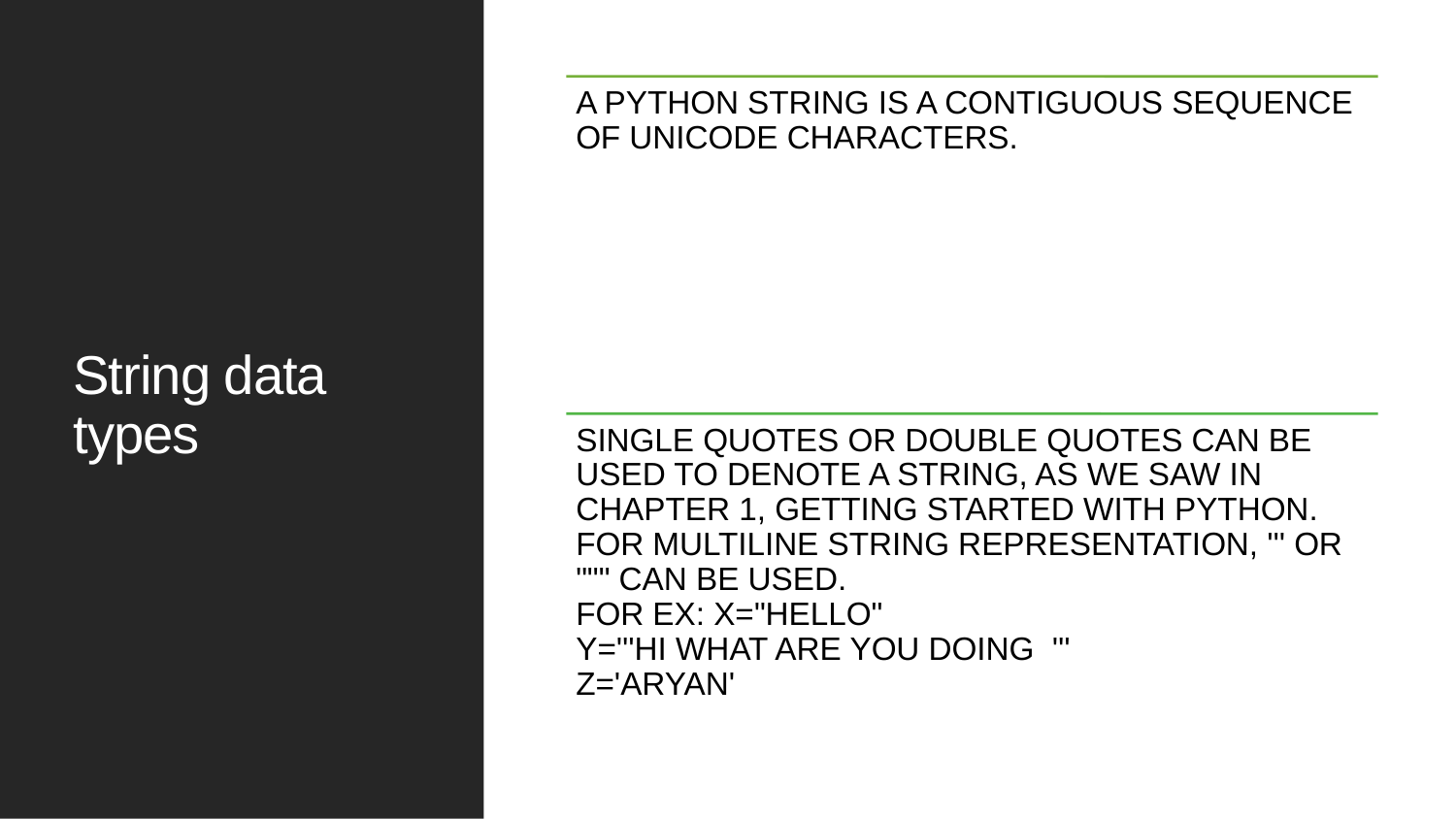

# String data types
A Python string is a contiguous sequence of Unicode characters.
Single quotes or double quotes can be used to denote a string, as we saw in Chapter 1, Getting Started with Python.
For multiline string representation, ''' or """ can be used.
For ex: x="hello"
y='''hi what are you doing  '''
z='aryan'